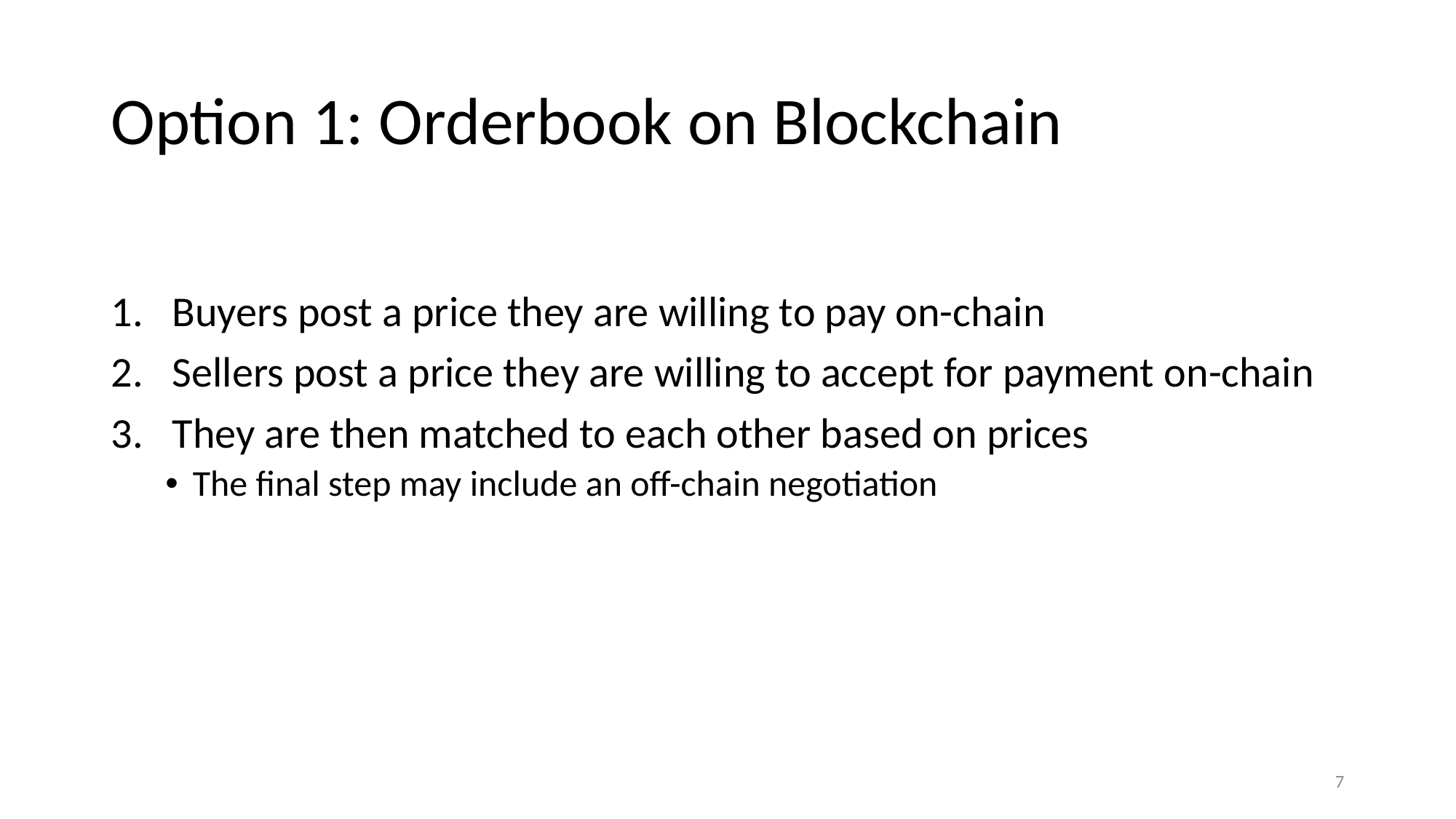

# Option 1: Orderbook on Blockchain

Buyers post a price they are willing to pay on-chain
Sellers post a price they are willing to accept for payment on-chain
They are then matched to each other based on prices
The final step may include an off-chain negotiation

7